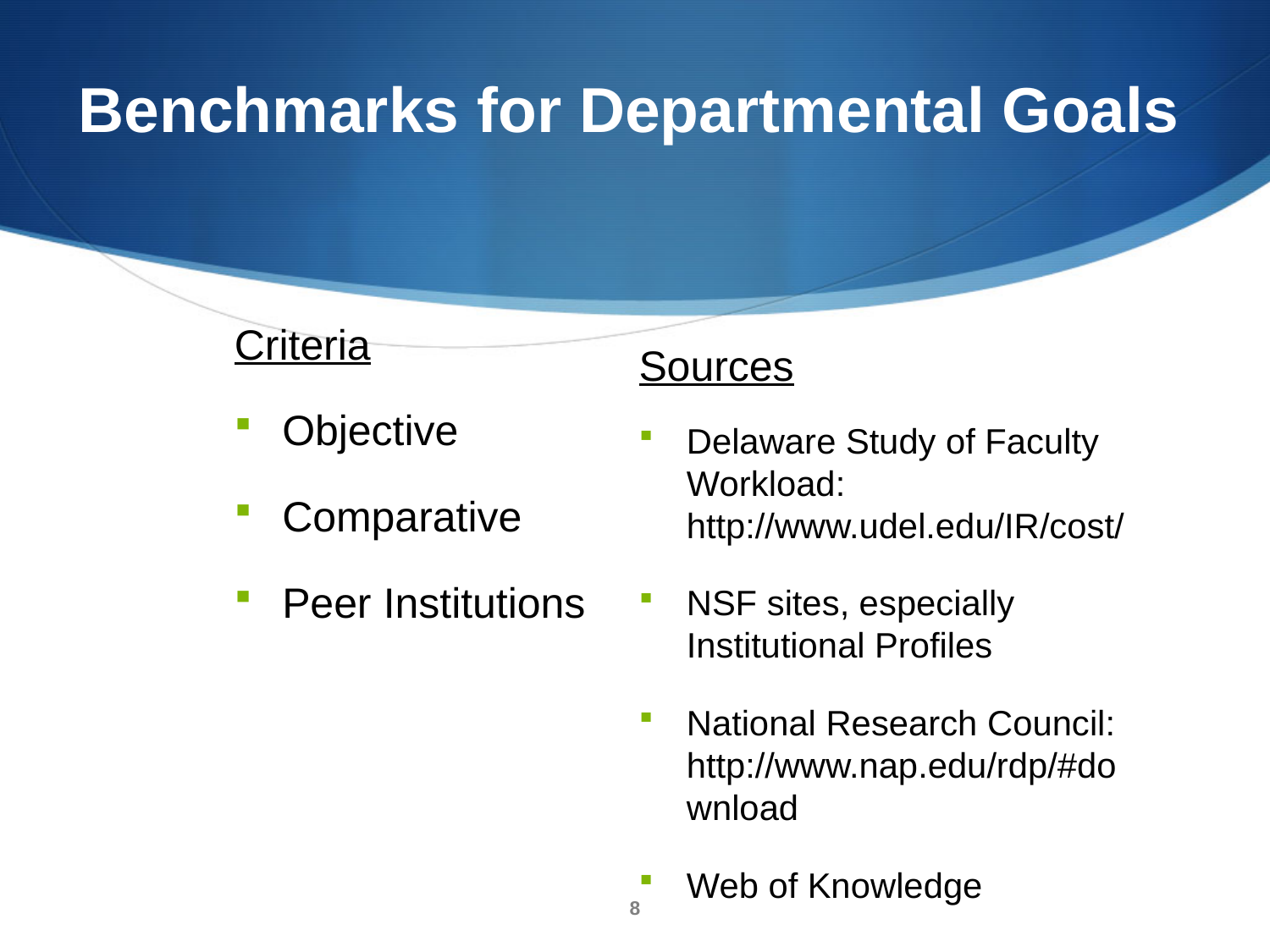

# Benchmarks for Departmental Goals

Sources
Delaware Study of Faculty Workload: http://www.udel.edu/IR/cost/
NSF sites, especially Institutional Profiles
National Research Council:  http://www.nap.edu/rdp/#download
Web of Knowledge

Criteria
Objective
Comparative
Peer Institutions

8